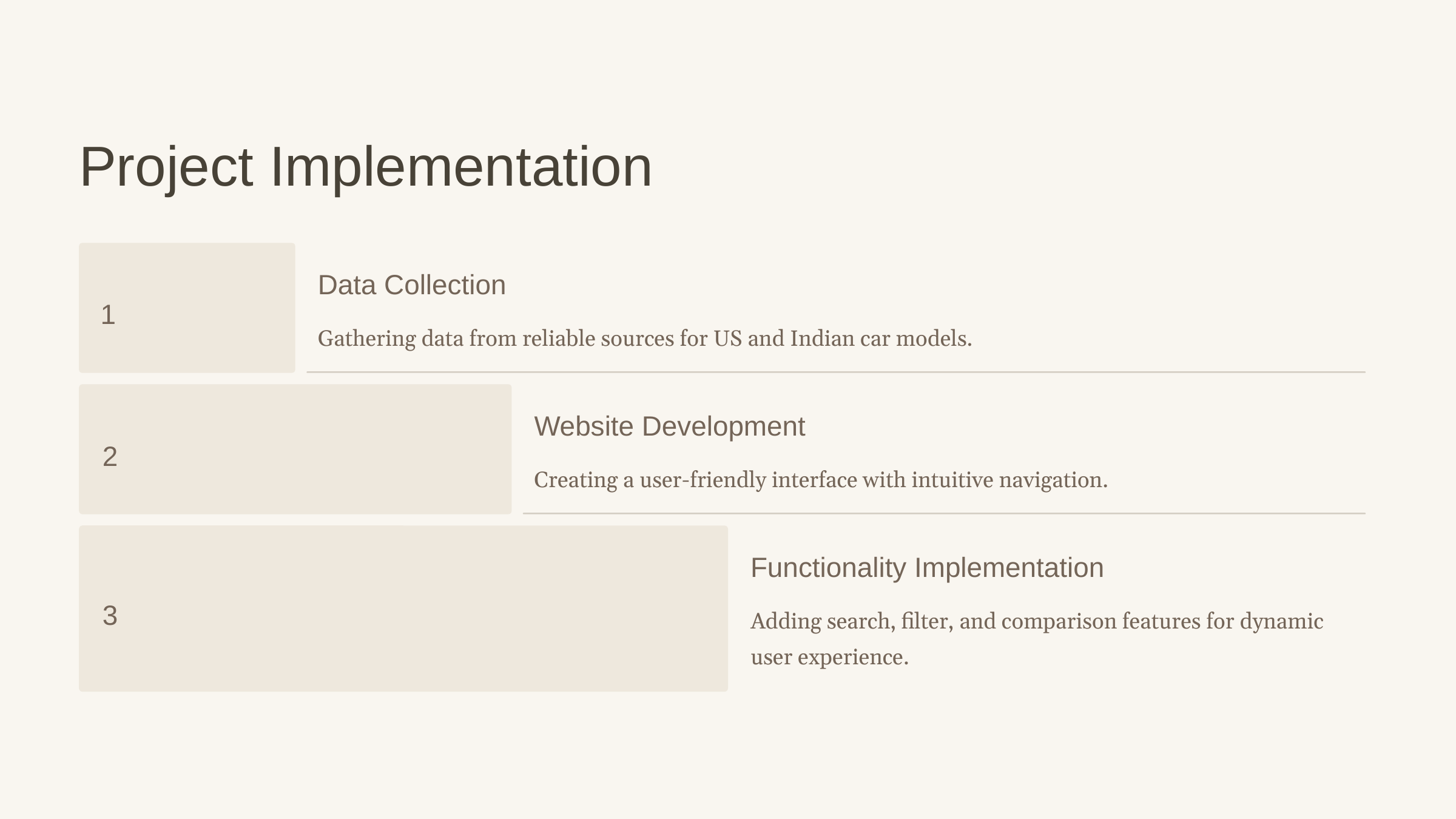

Project Implementation

Data Collection
1
Gathering data from reliable sources for US and Indian car models.

Website Development
2
Creating a user-friendly interface with intuitive navigation.

Functionality Implementation
3
Adding search, filter, and comparison features for dynamic user experience.